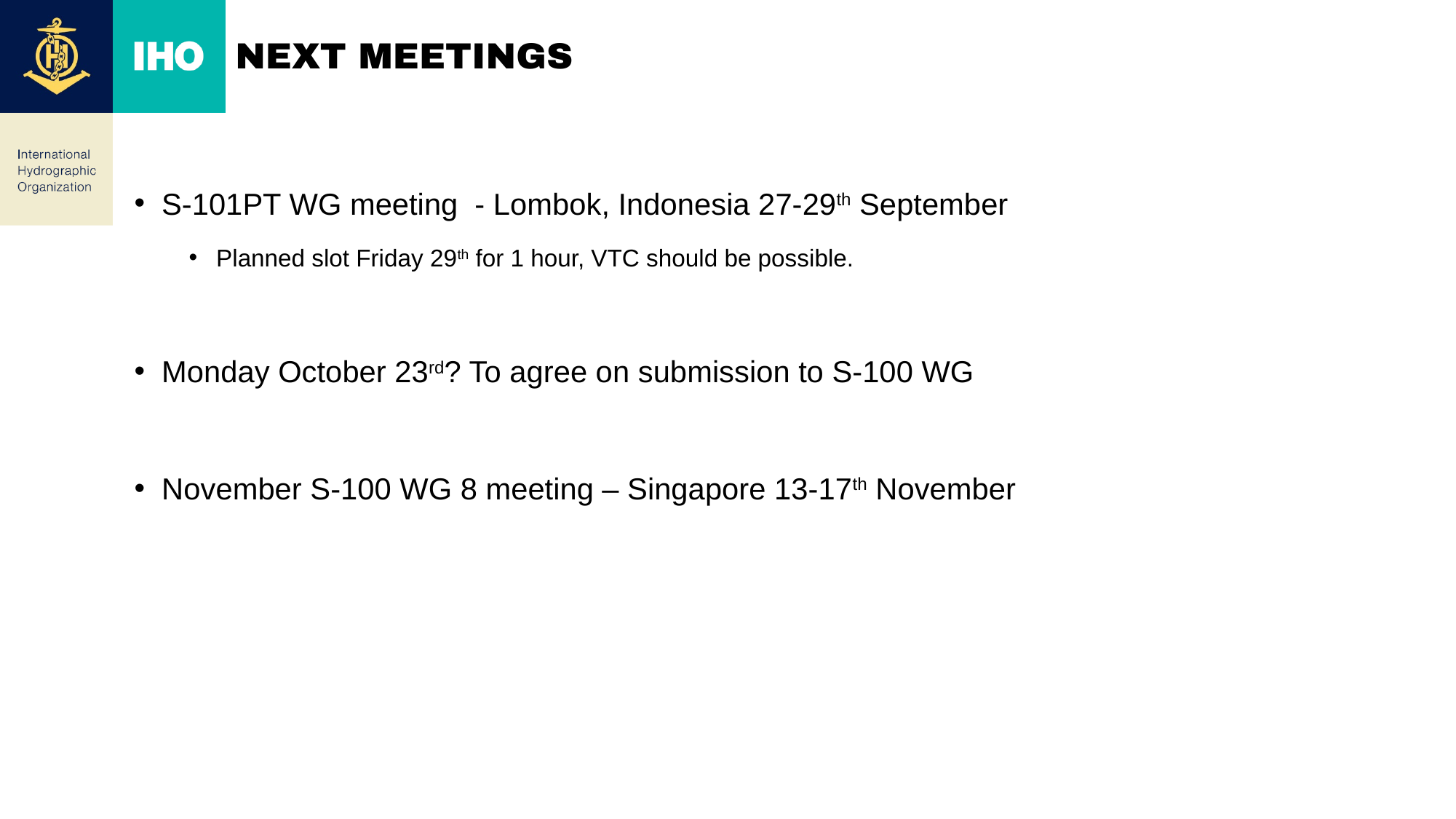

# Next meetings
S-101PT WG meeting  - Lombok, Indonesia 27-29th September
Planned slot Friday 29th for 1 hour, VTC should be possible.

Monday October 23rd? To agree on submission to S-100 WG

November S-100 WG 8 meeting – Singapore 13-17th November